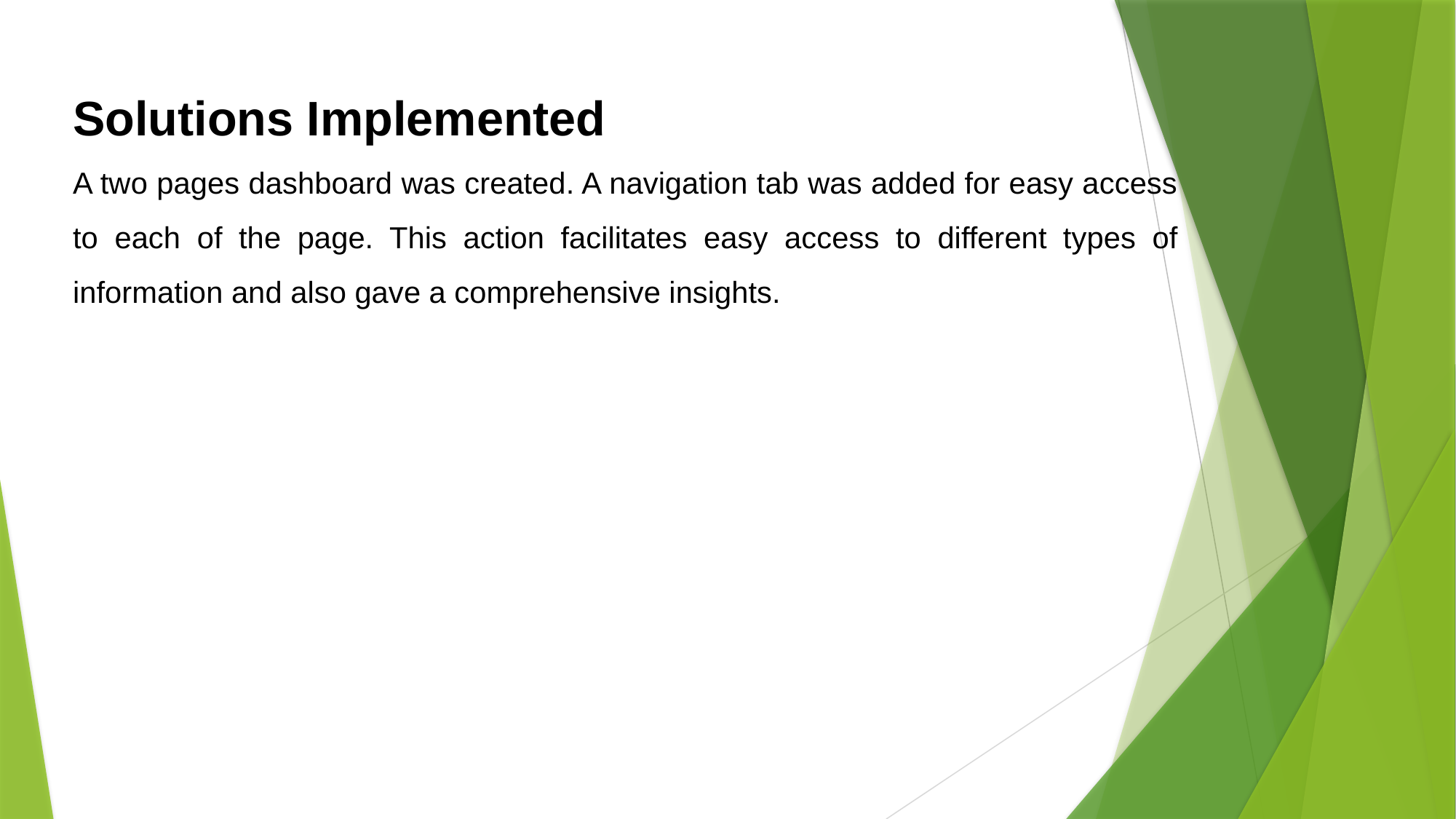

Solutions Implemented
A two pages dashboard was created. A navigation tab was added for easy access to each of the page. This action facilitates easy access to different types of information and also gave a comprehensive insights.